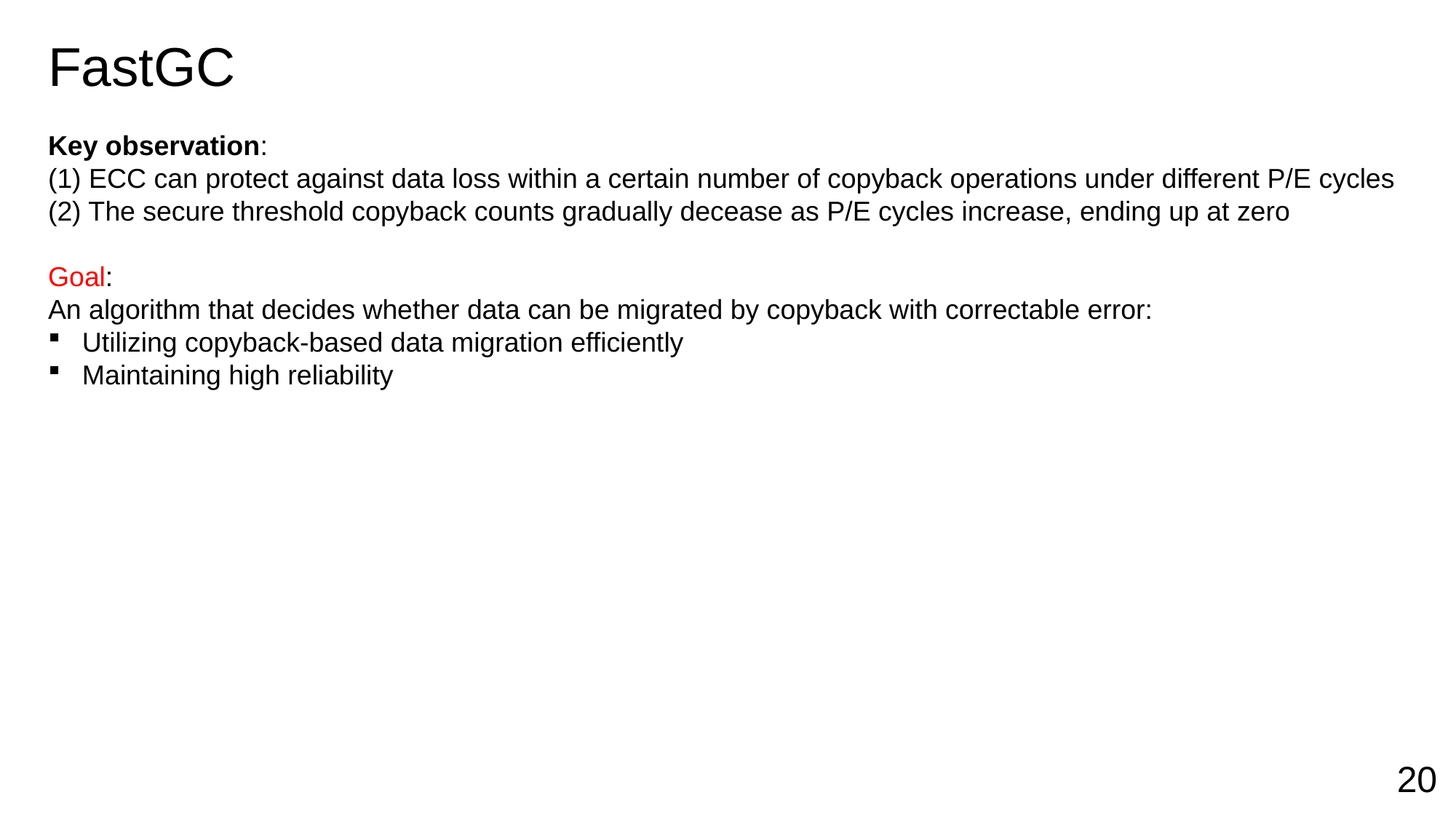

FastGC
Key observation:
(1) ECC can protect against data loss within a certain number of copyback operations under different P/E cycles
(2) The secure threshold copyback counts gradually decease as P/E cycles increase, ending up at zero

Goal:
An algorithm that decides whether data can be migrated by copyback with correctable error:
Utilizing copyback-based data migration efficiently
Maintaining high reliability

20